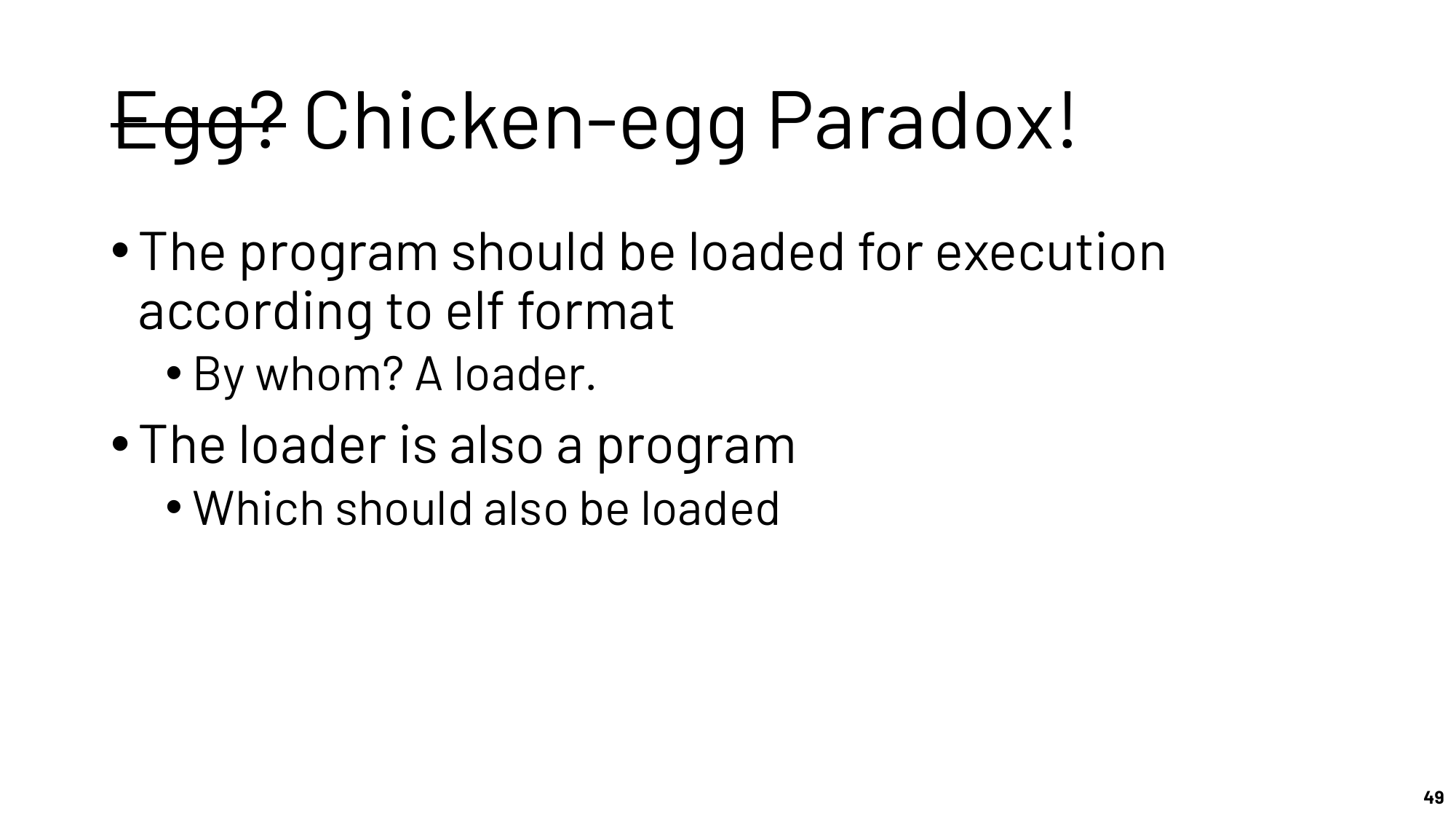

# Egg? Chicken-egg Paradox!
The program should be loaded for execution according to elf format
By whom? A loader.
The loader is also a program
Which should also be loaded
49